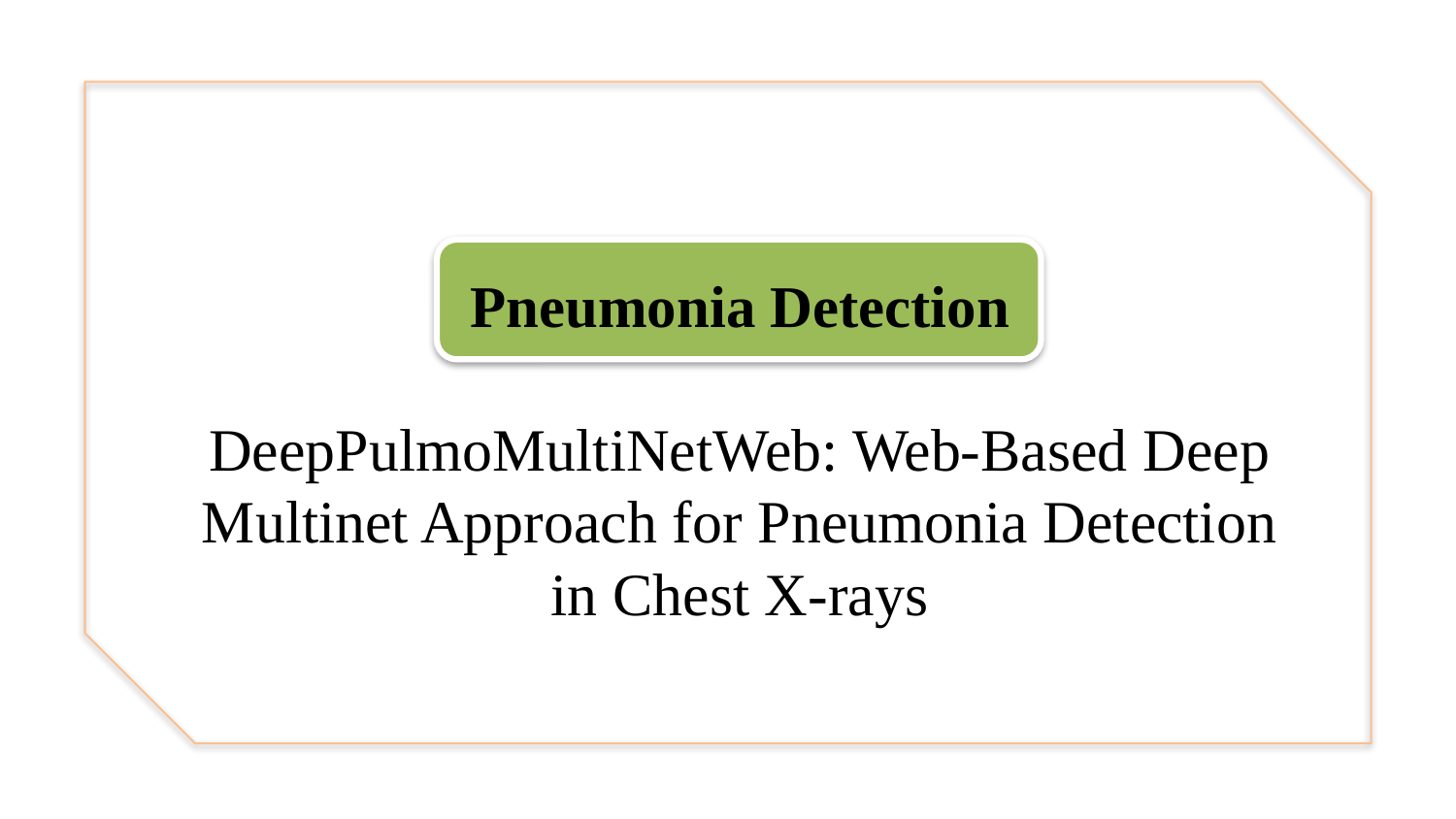

Pneumonia Detection
# DeepPulmoMultiNetWeb: Web-Based Deep Multinet Approach for Pneumonia Detection in Chest X-rays